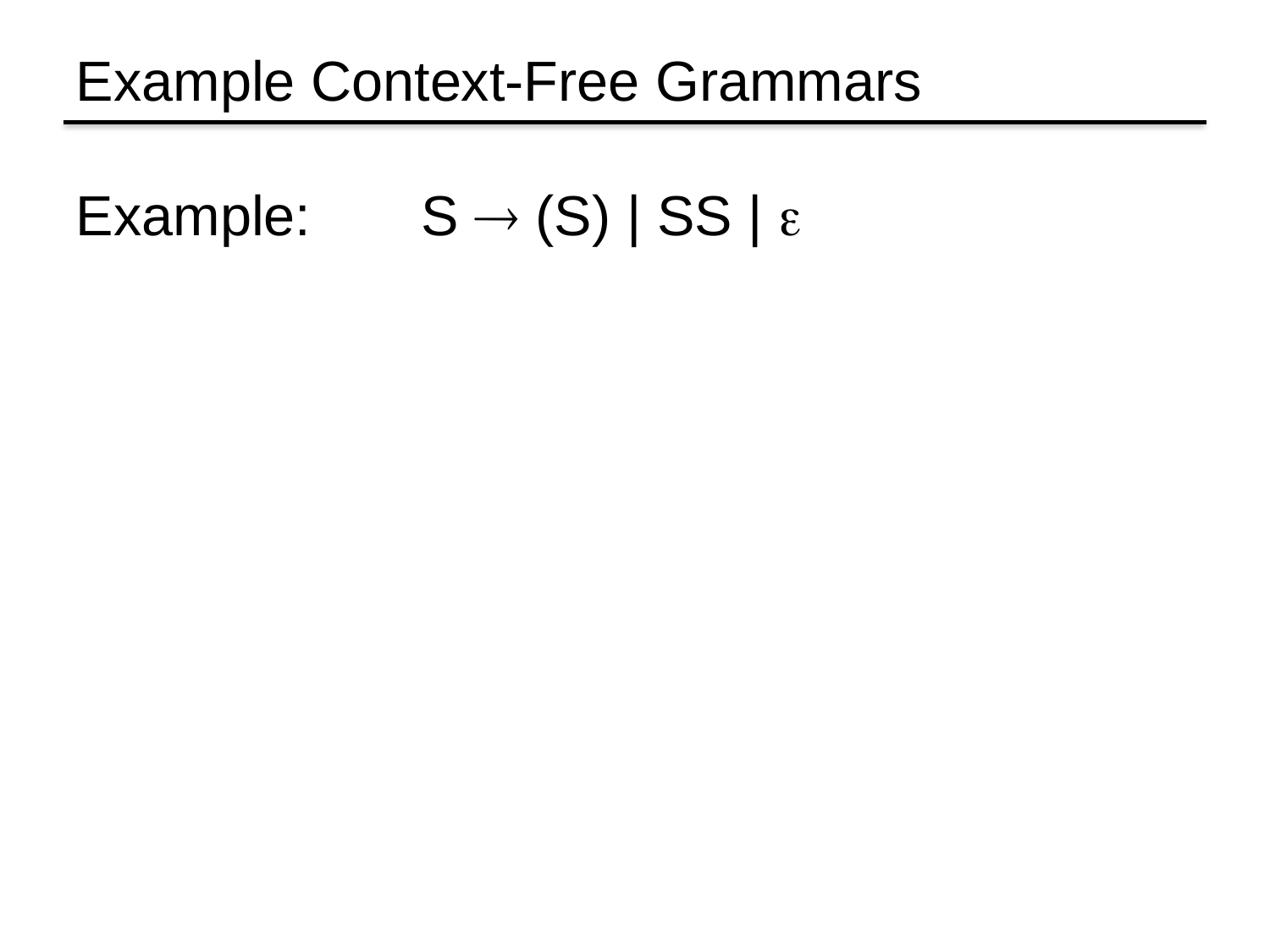

# Example Context-Free Grammars
Example:       S → (S) | SS | ε